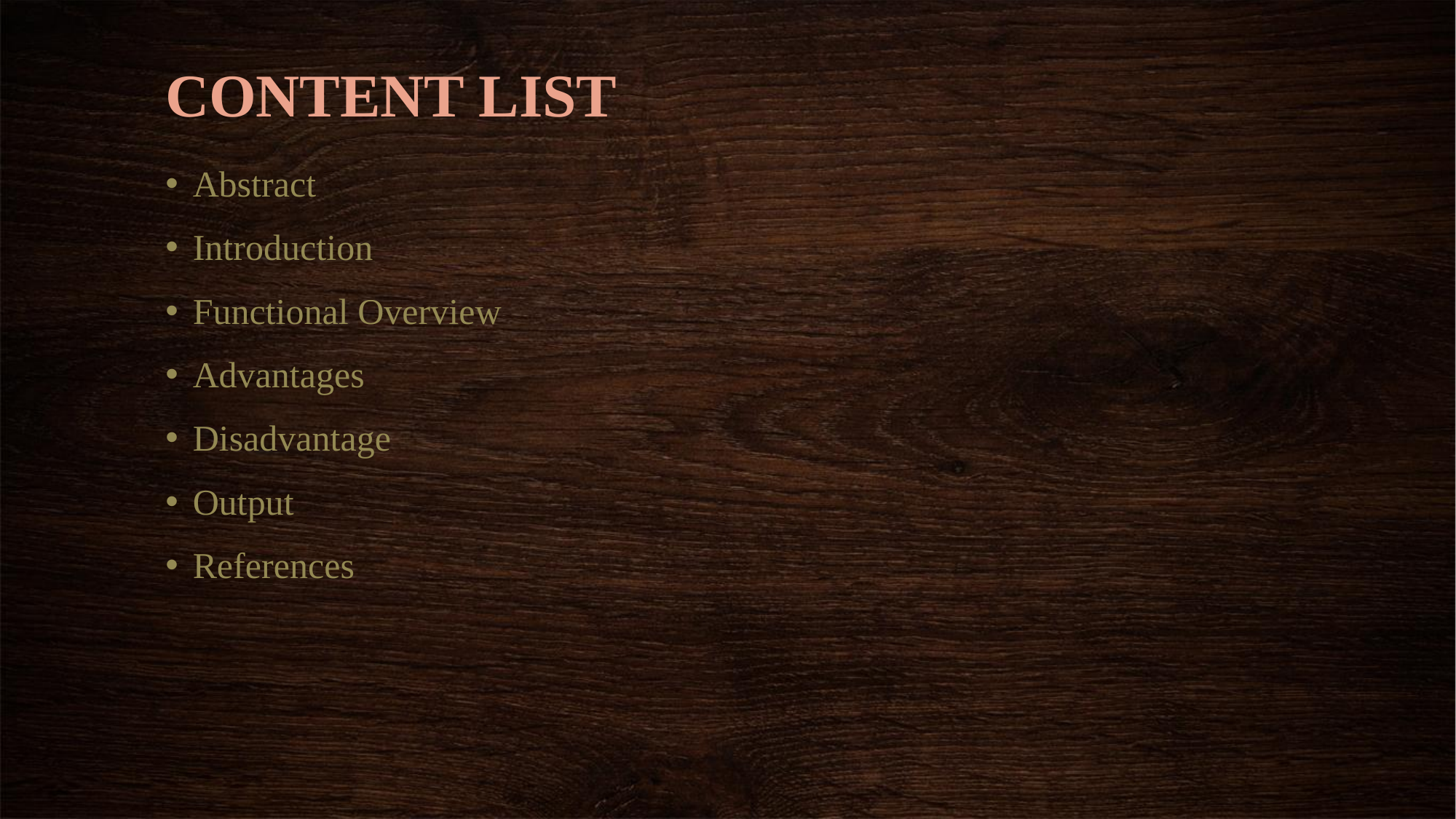

# CONTENT LIST
Abstract
Introduction
Functional Overview
Advantages
Disadvantage
Output
References